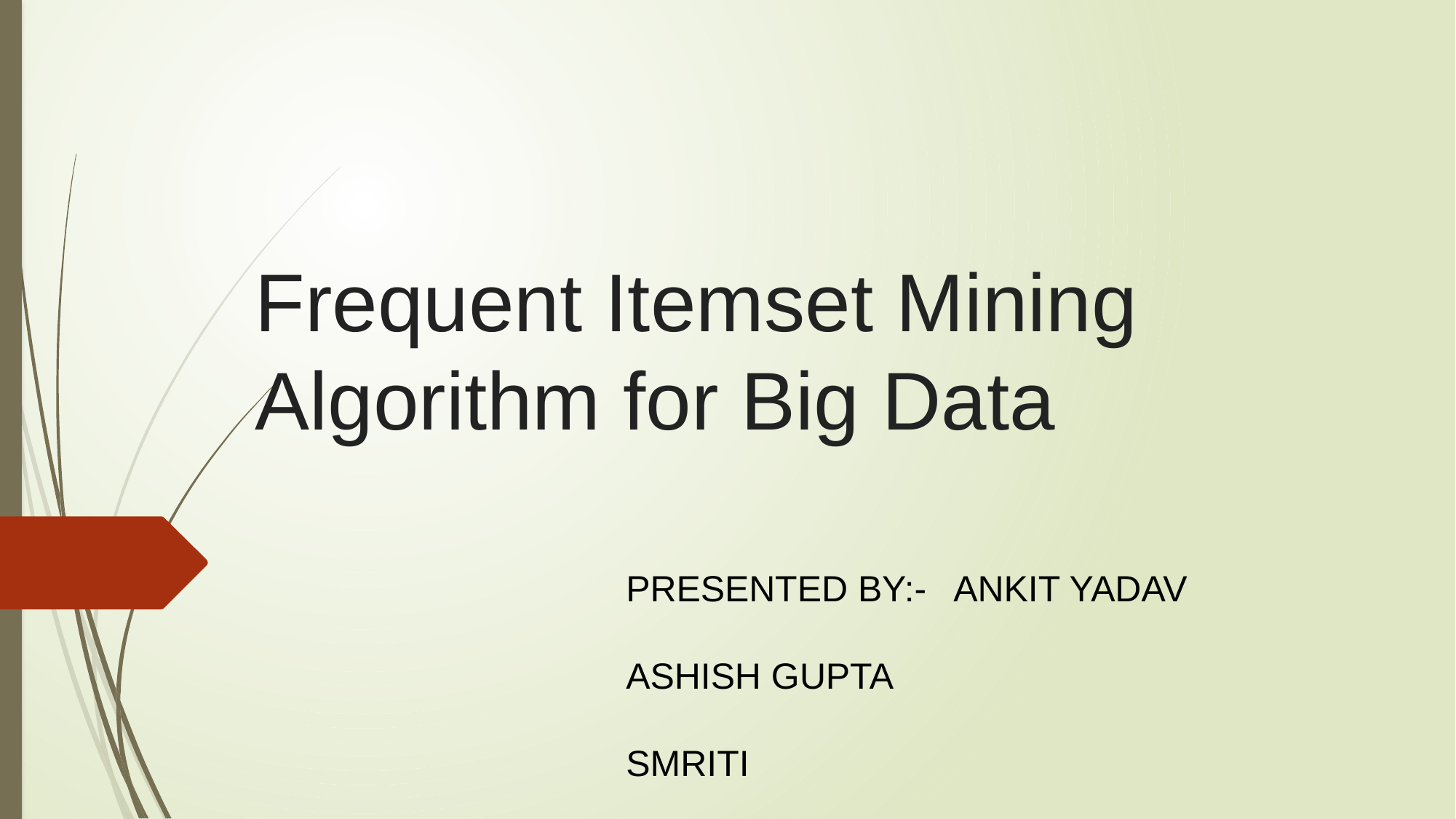

# Frequent Itemset Mining Algorithm for Big Data
PRESENTED BY:-	ANKIT YADAV
						ASHISH GUPTA
						SMRITI